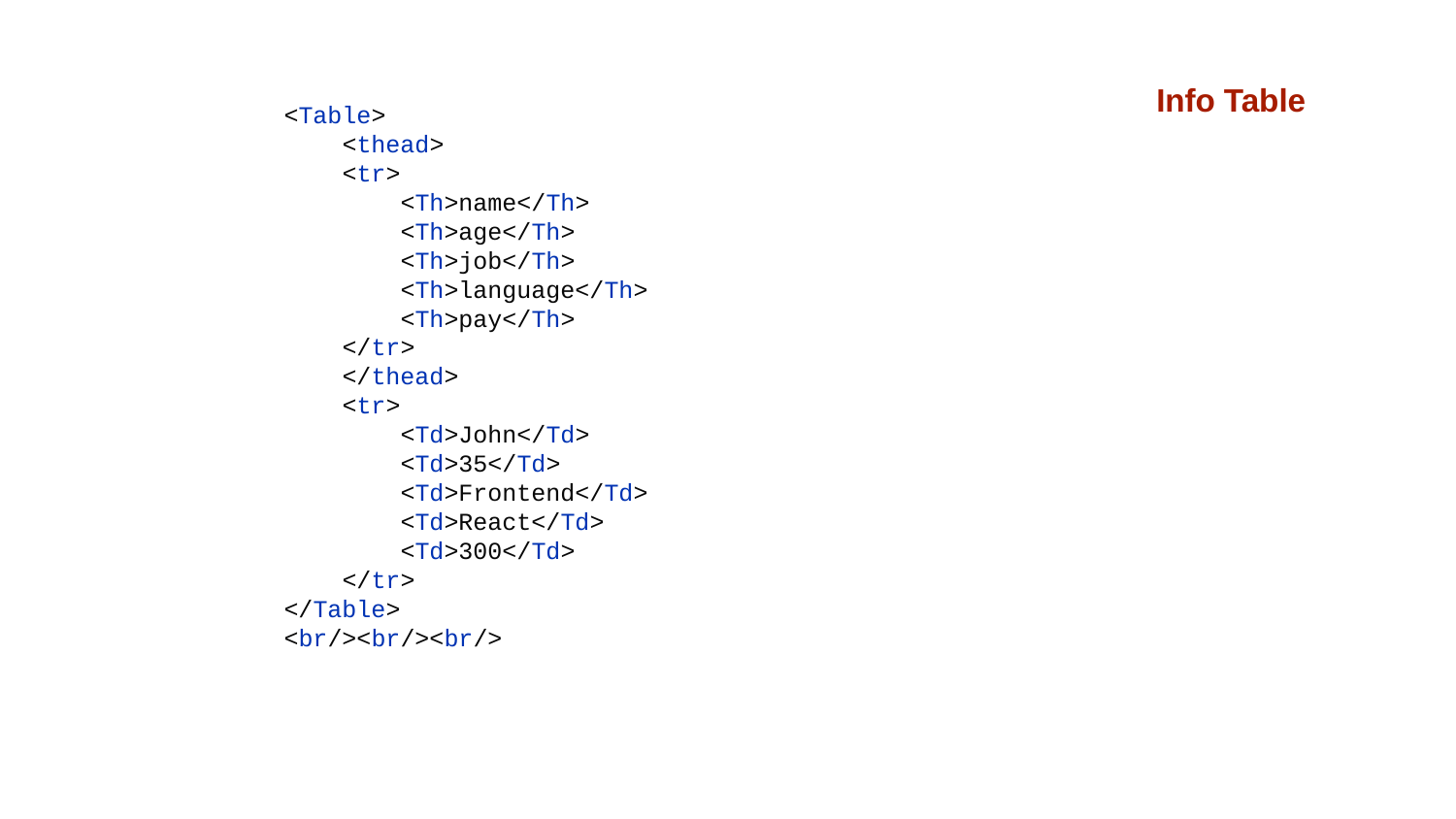

Info Table
           <Table>
               <thead>
               <tr>
                   <Th>name</Th>
                   <Th>age</Th>
                   <Th>job</Th>
                   <Th>language</Th>
                   <Th>pay</Th>
               </tr>
               </thead>
               <tr>
                   <Td>John</Td>
                   <Td>35</Td>
                   <Td>Frontend</Td>
                   <Td>React</Td>
                   <Td>300</Td>
               </tr>
           </Table>
           <br/><br/><br/>